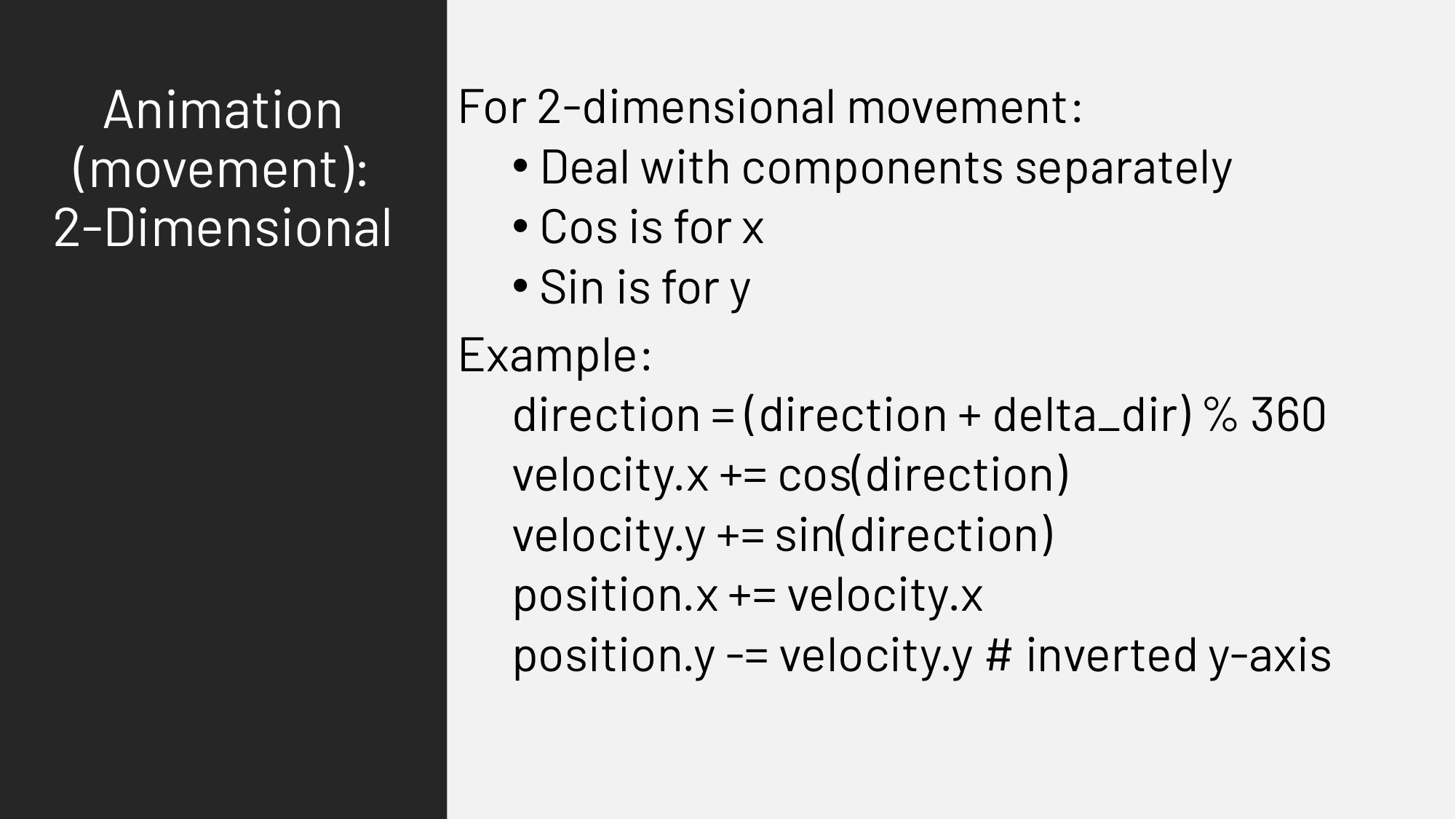

# Animation (movement): 2-Dimensional
For 2-dimensional movement:
Deal with components separately
Cos is for x
Sin is for y
Example:
direction = (direction + delta_dir) % 360
velocity.x += cos(direction)
velocity.y += sin(direction)
position.x += velocity.x
position.y -= velocity.y # inverted y-axis